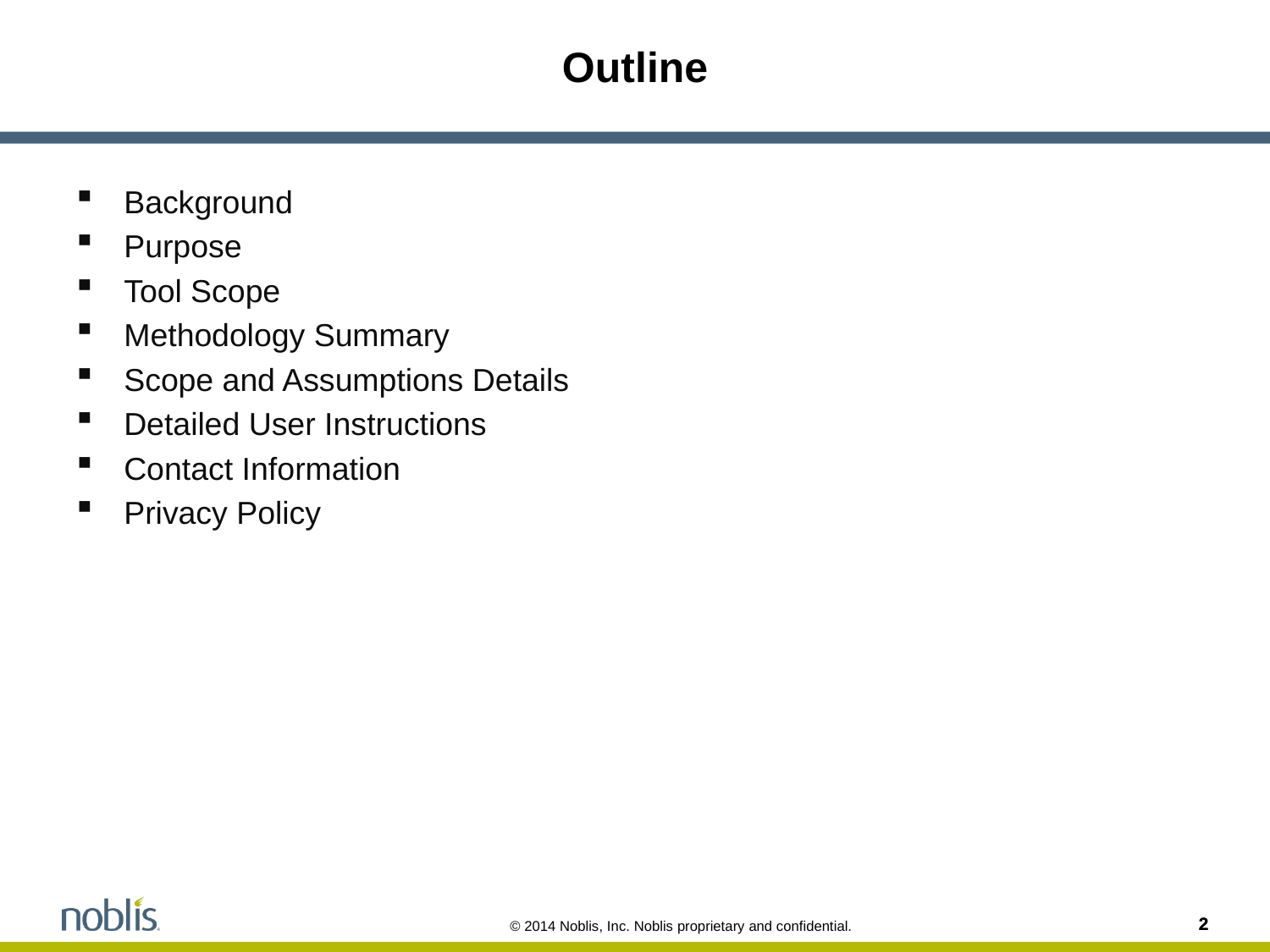

# Outline
Background
Purpose
Tool Scope
Methodology Summary
Scope and Assumptions Details
Detailed User Instructions
Contact Information
Privacy Policy